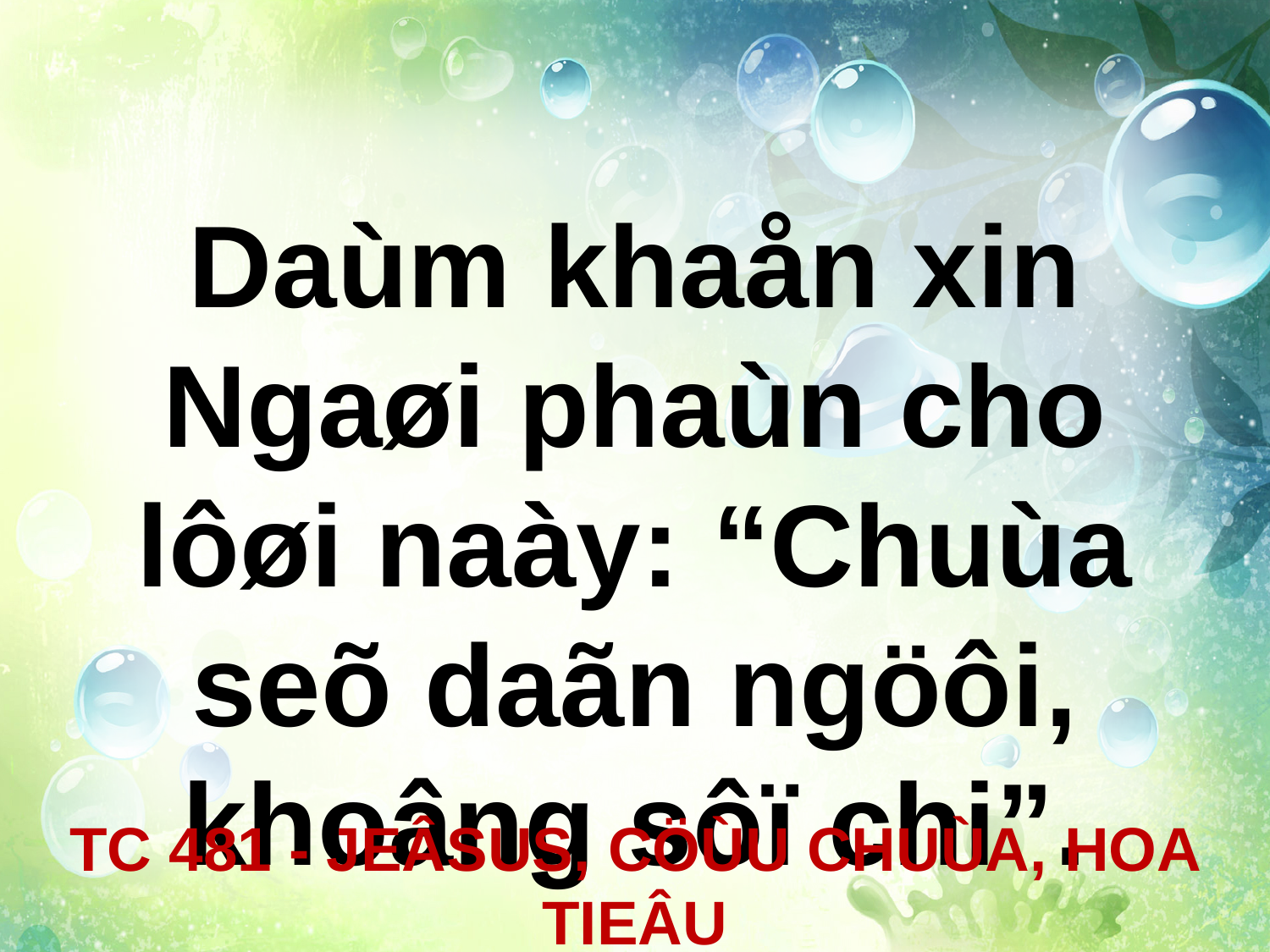

Daùm khaån xin Ngaøi phaùn cho lôøi naày: “Chuùa seõ daãn ngöôi, khoâng sôï chi”.
TC 481 - JEÂSUS, CÖÙU CHUÙA, HOA TIEÂU